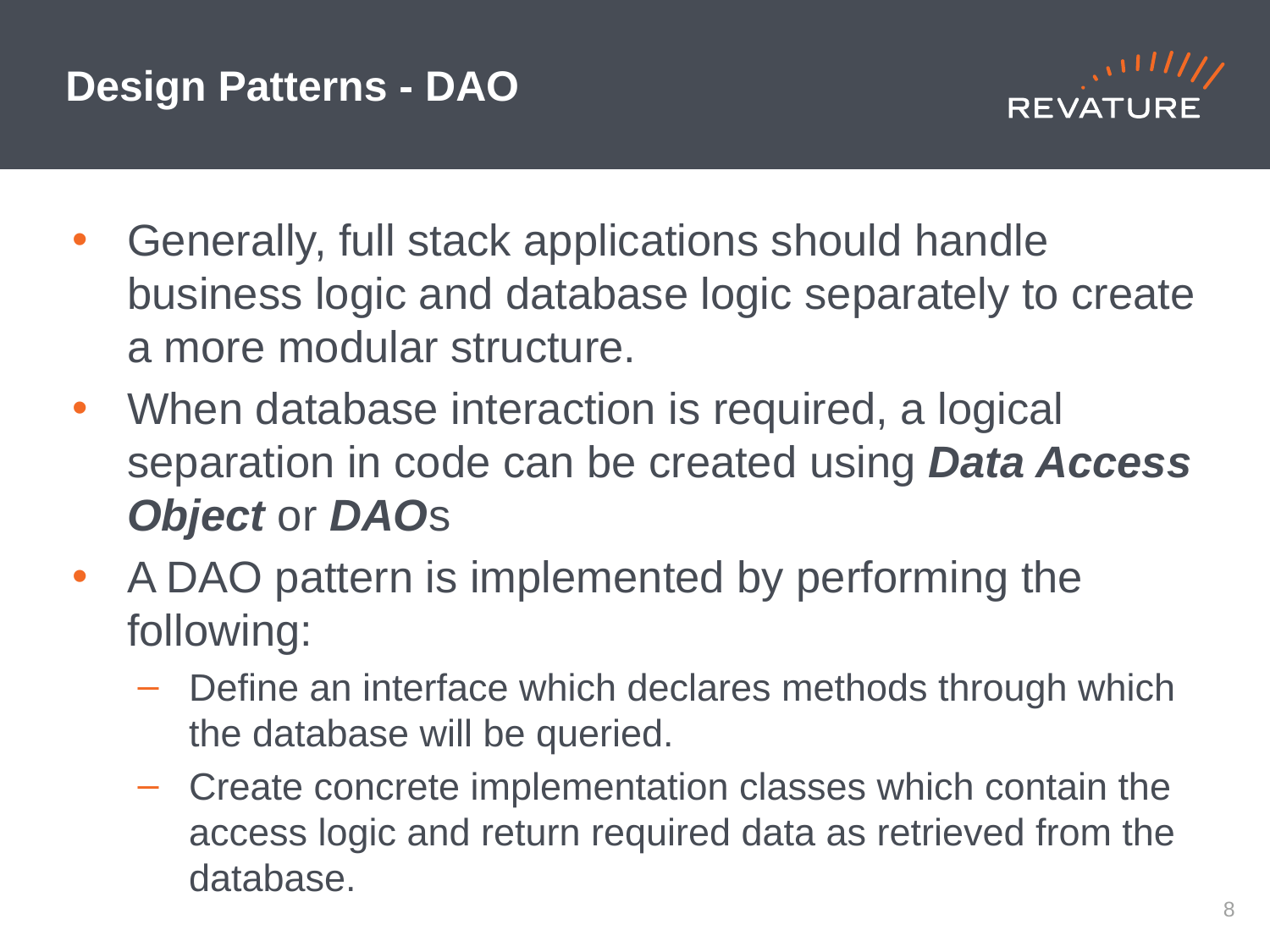

# Design Patterns - DAO
Generally, full stack applications should handle business logic and database logic separately to create a more modular structure.
When database interaction is required, a logical separation in code can be created using Data Access Object or DAOs
A DAO pattern is implemented by performing the following:
Define an interface which declares methods through which the database will be queried.
Create concrete implementation classes which contain the access logic and return required data as retrieved from the database.
8